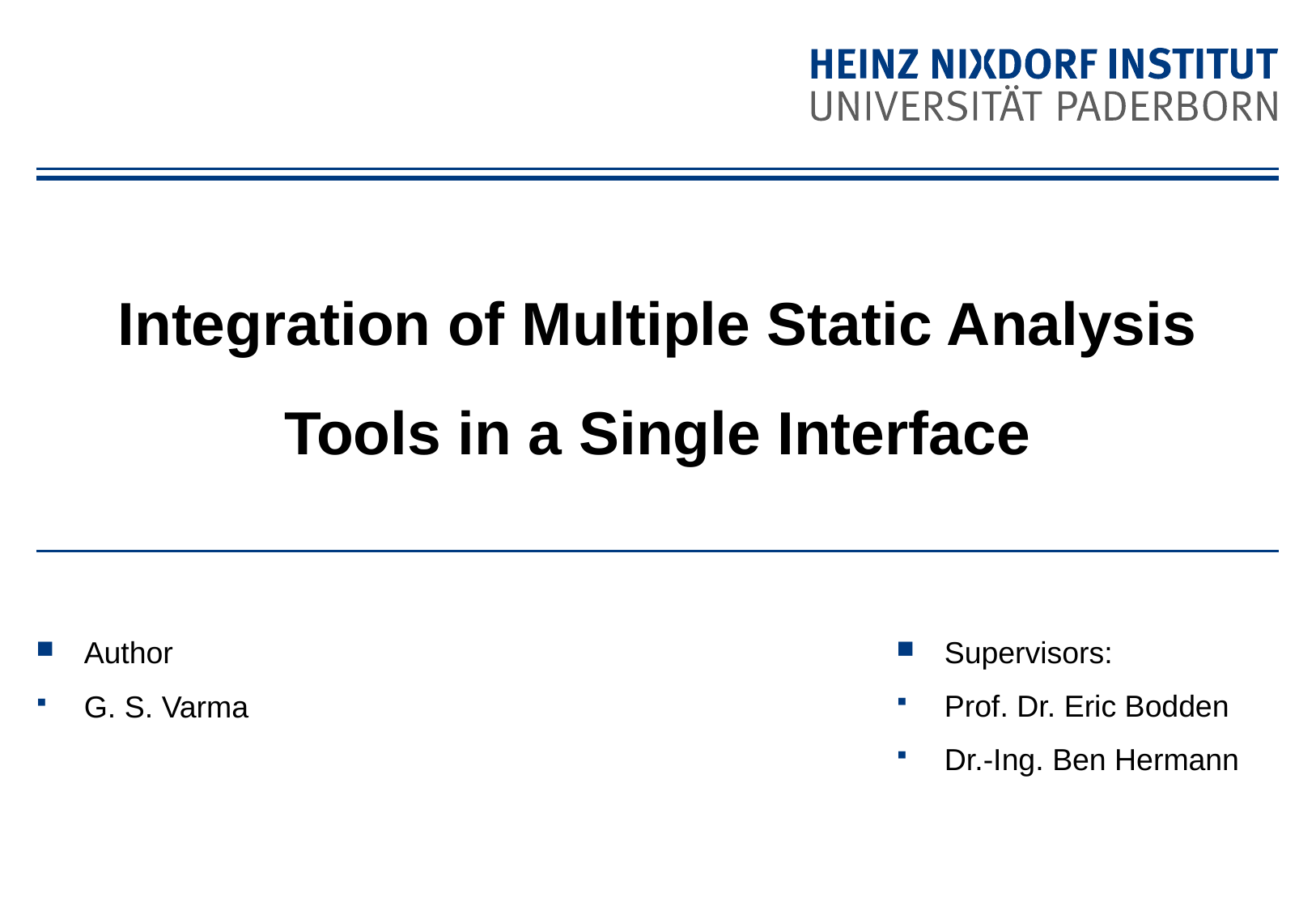

Integration of Multiple Static Analysis Tools in a Single Interface
Author
G. S. Varma
Supervisors:
Prof. Dr. Eric Bodden
Dr.-Ing. Ben Hermann